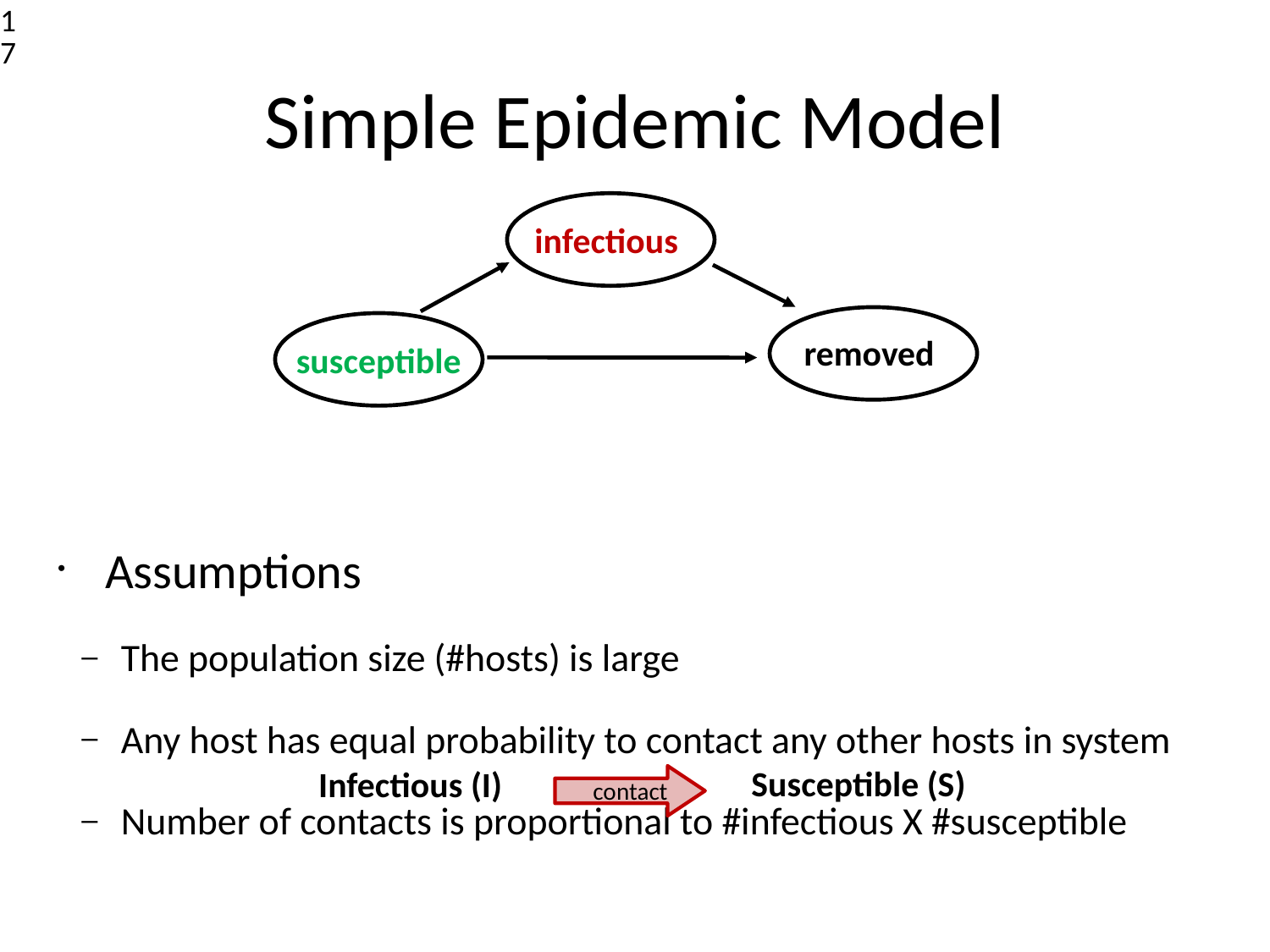

17
# Simple Epidemic Model

infectious

removed

susceptible

Assumptions
The population size (#hosts) is large
Any host has equal probability to contact any other hosts in system
Number of contacts is proportional to #infectious X #susceptible

Susceptible (S)
Infectious (I)

contact